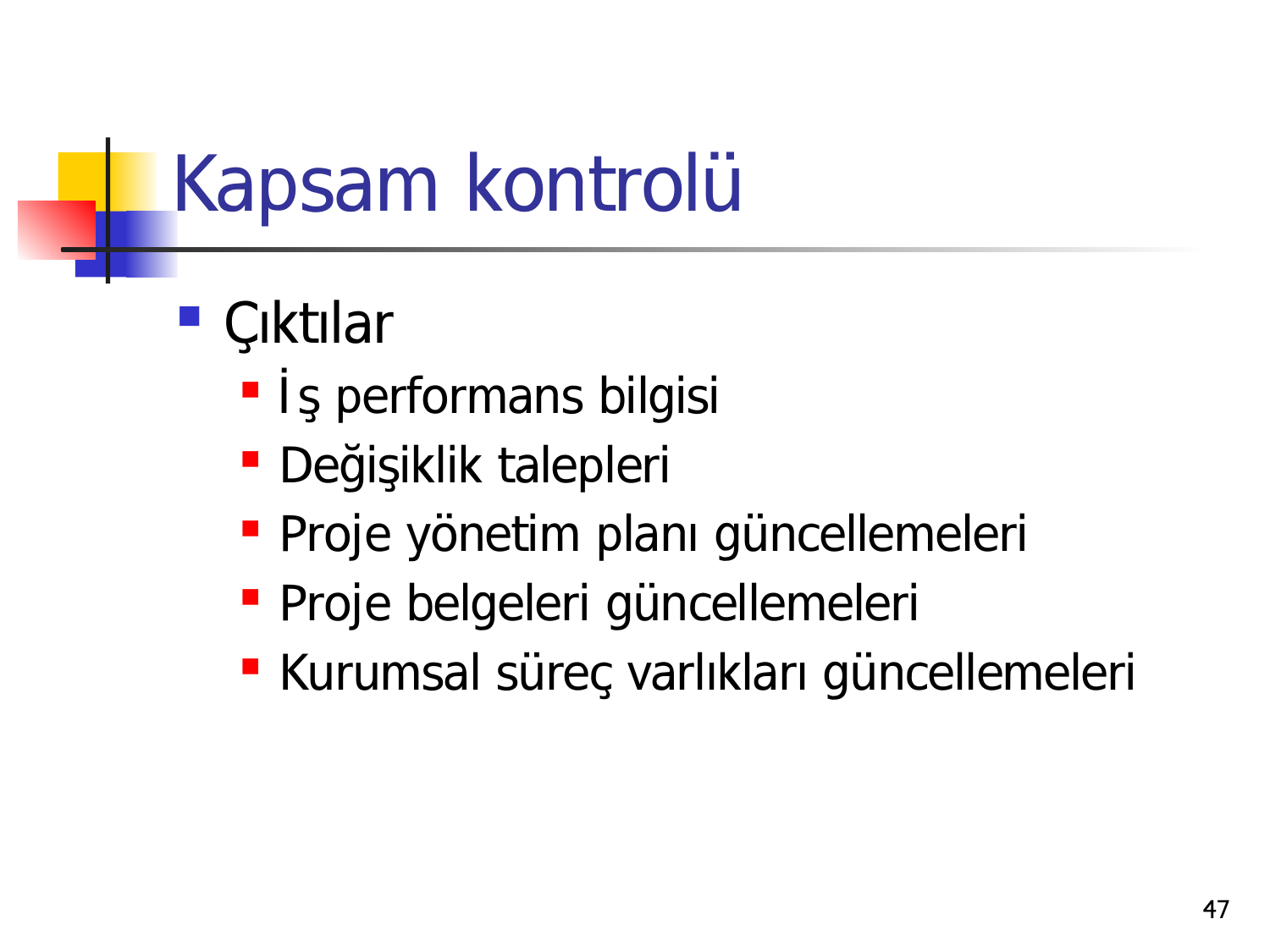

# Kapsam kontrolü
Çıktılar
İş performans bilgisi
Değişiklik talepleri
Proje yönetim planı güncellemeleri
Proje belgeleri güncellemeleri
Kurumsal süreç varlıkları güncellemeleri
47